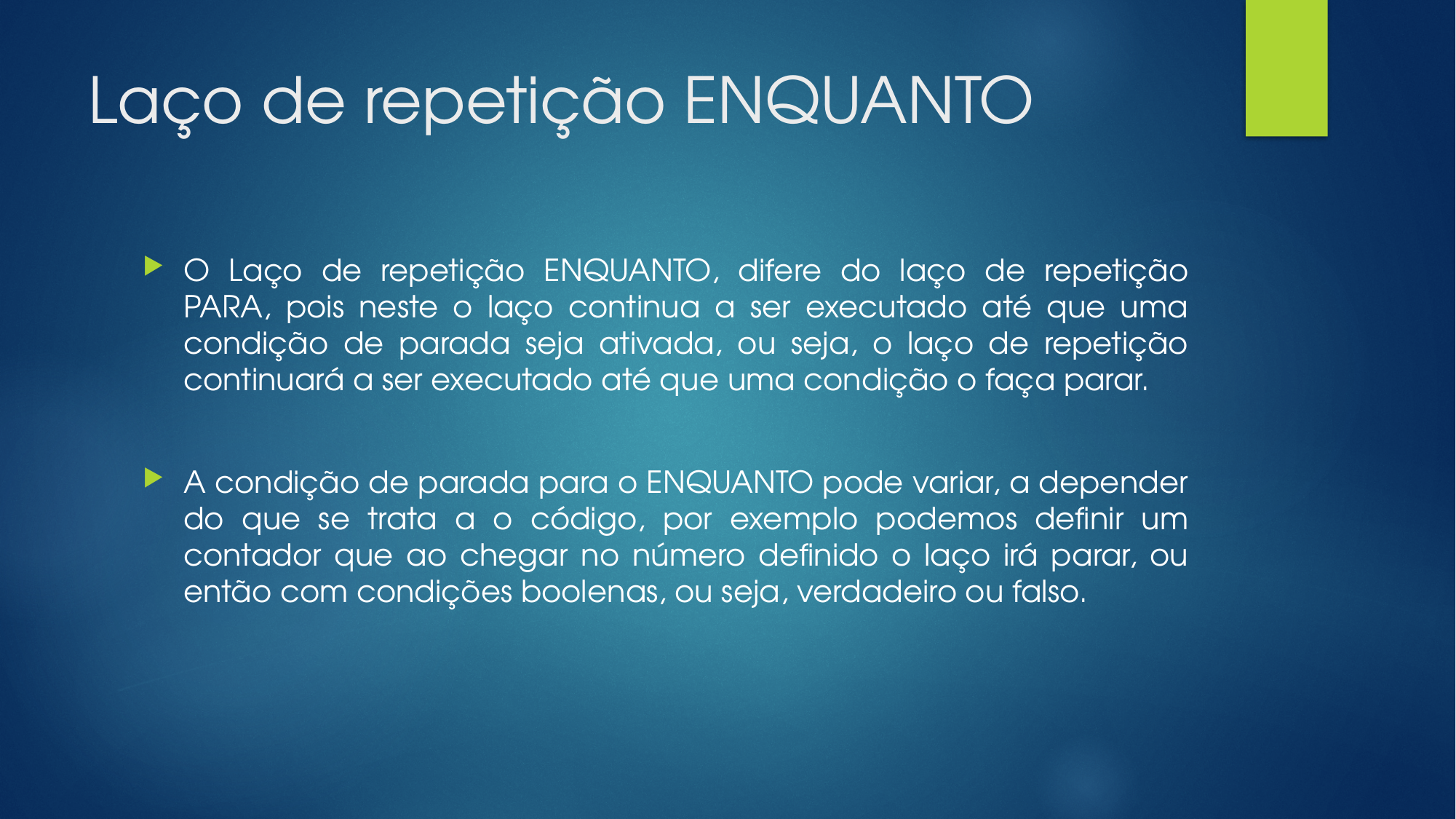

# Laço de repetição ENQUANTO
O Laço de repetição ENQUANTO, difere do laço de repetição PARA, pois neste o laço continua a ser executado até que uma condição de parada seja ativada, ou seja, o laço de repetição continuará a ser executado até que uma condição o faça parar.

A condição de parada para o ENQUANTO pode variar, a depender do que se trata a o código, por exemplo podemos definir um contador que ao chegar no número definido o laço irá parar, ou então com condições boolenas, ou seja, verdadeiro ou falso.